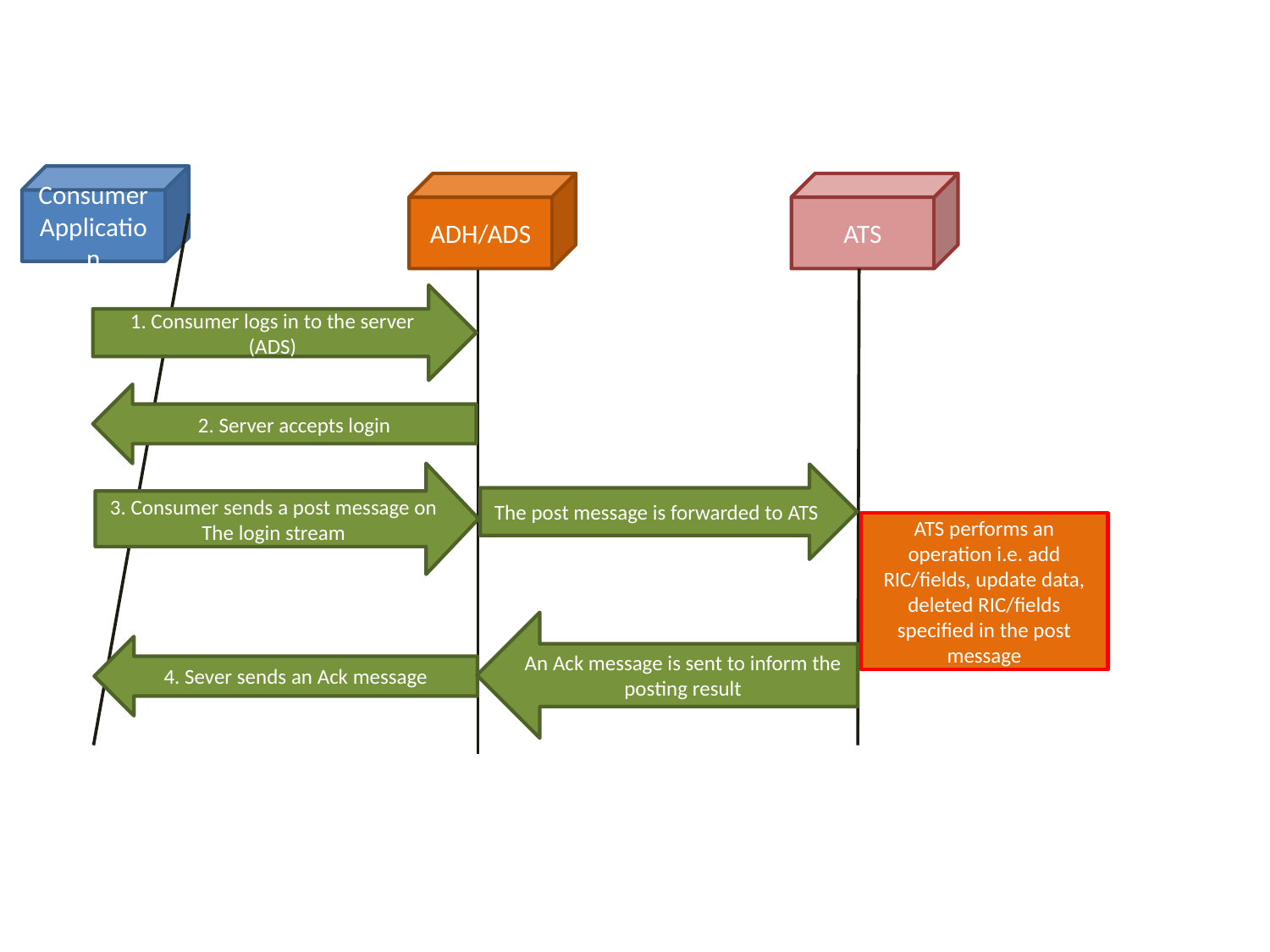

Consumer
Application
ADH/ADS
ATS
1. Consumer logs in to the server (ADS)
2. Server accepts login
3. Consumer sends a post message on
The login stream
The post message is forwarded to ATS
ATS performs an operation i.e. add RIC/fields, update data, deleted RIC/fields specified in the post message
An Ack message is sent to inform the posting result
4. Sever sends an Ack message